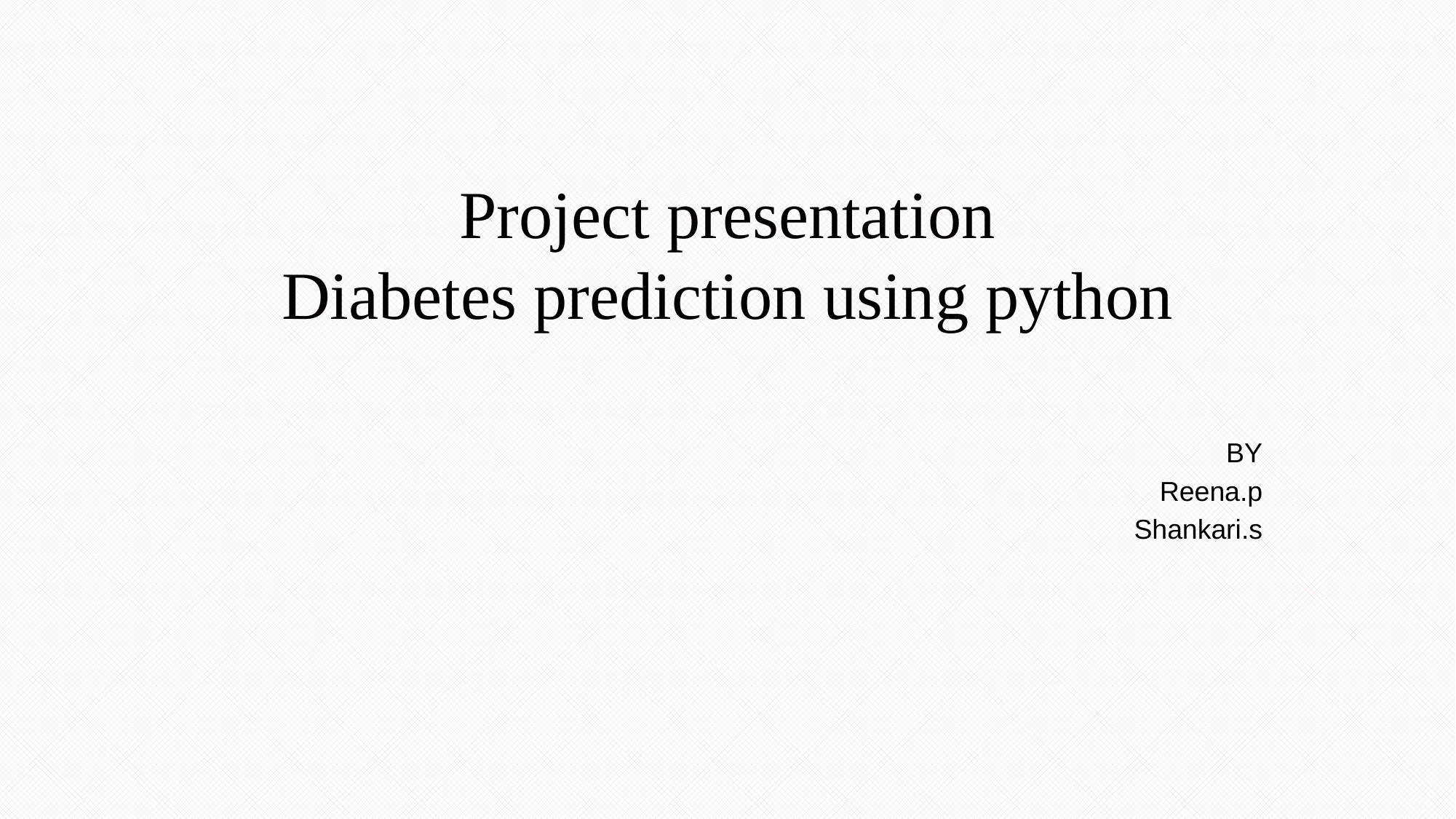

# Project presentation Diabetes prediction using python
BY
Reena.p
Shankari.s